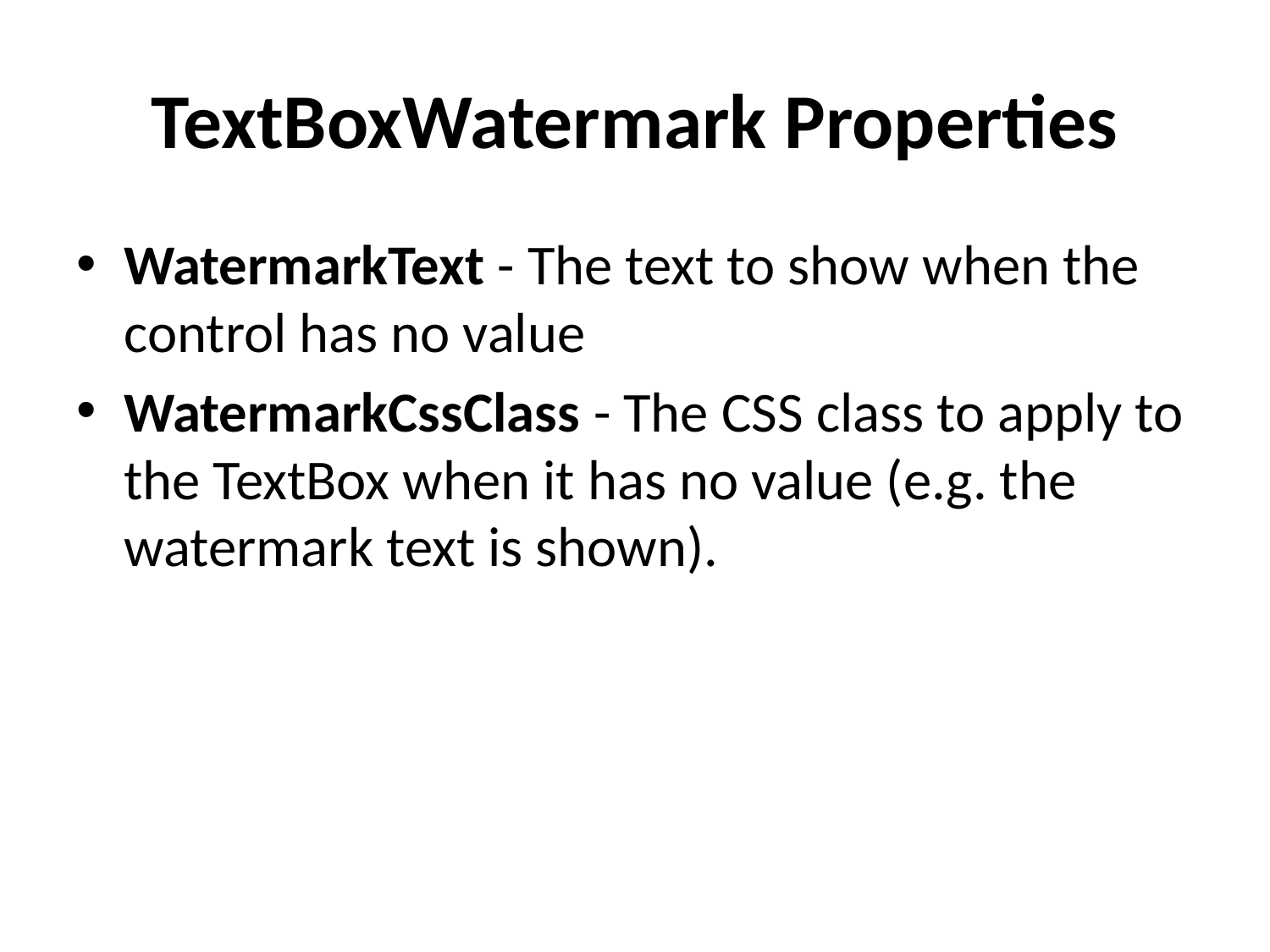

# TextBoxWatermark Properties
WatermarkText - The text to show when the control has no value
WatermarkCssClass - The CSS class to apply to the TextBox when it has no value (e.g. the watermark text is shown).